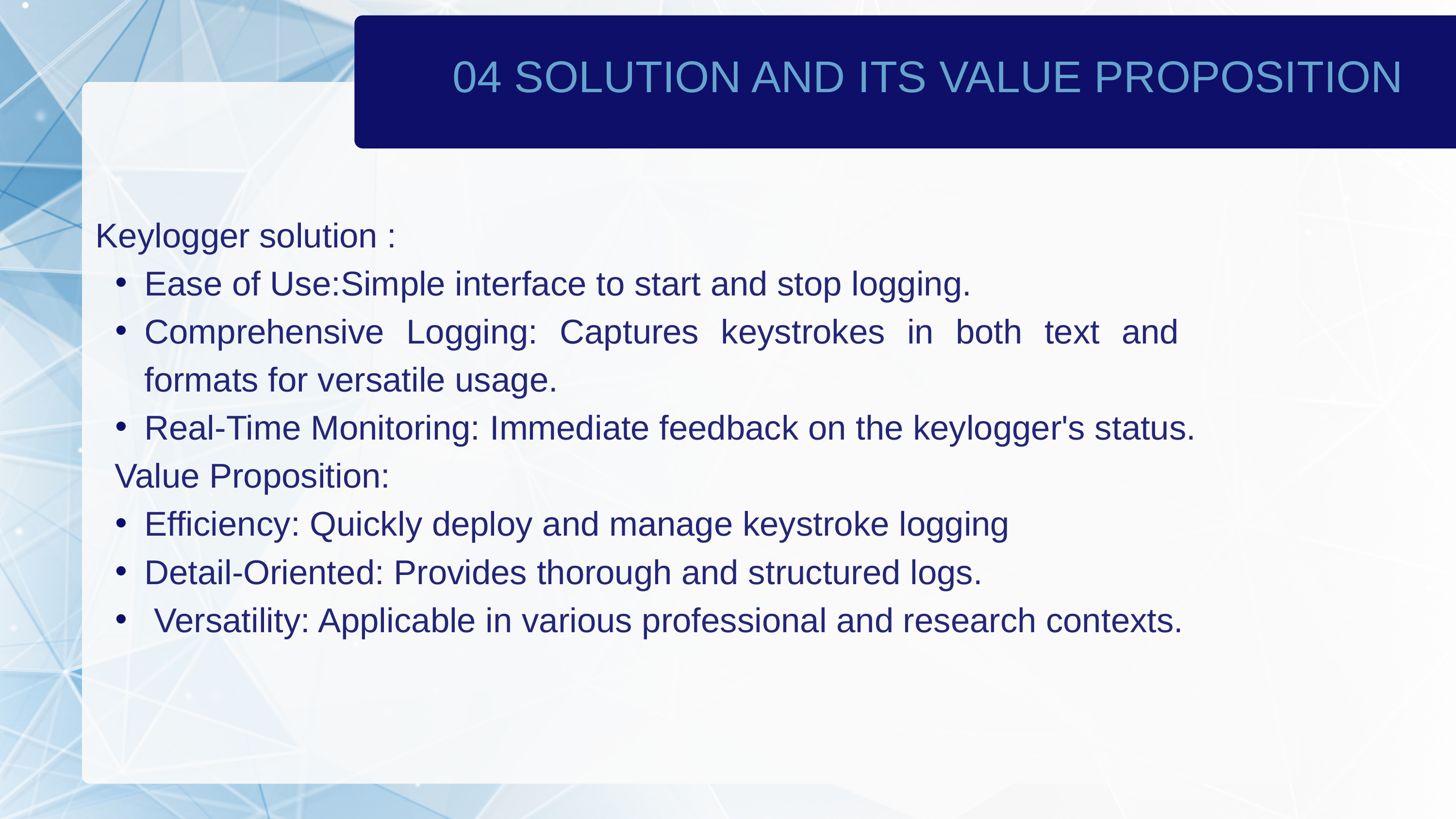

04 SOLUTION AND ITS VALUE PROPOSITION

 Keylogger solution :
Ease of Use:Simple interface to start and stop logging.
Comprehensive Logging: Captures keystrokes in both text and JSON formats for versatile usage.
Real-Time Monitoring: Immediate feedback on the keylogger's status.
   Value Proposition:
Efficiency: Quickly deploy and manage keystroke logging
Detail-Oriented: Provides thorough and structured logs.
 Versatility: Applicable in various professional and research contexts.